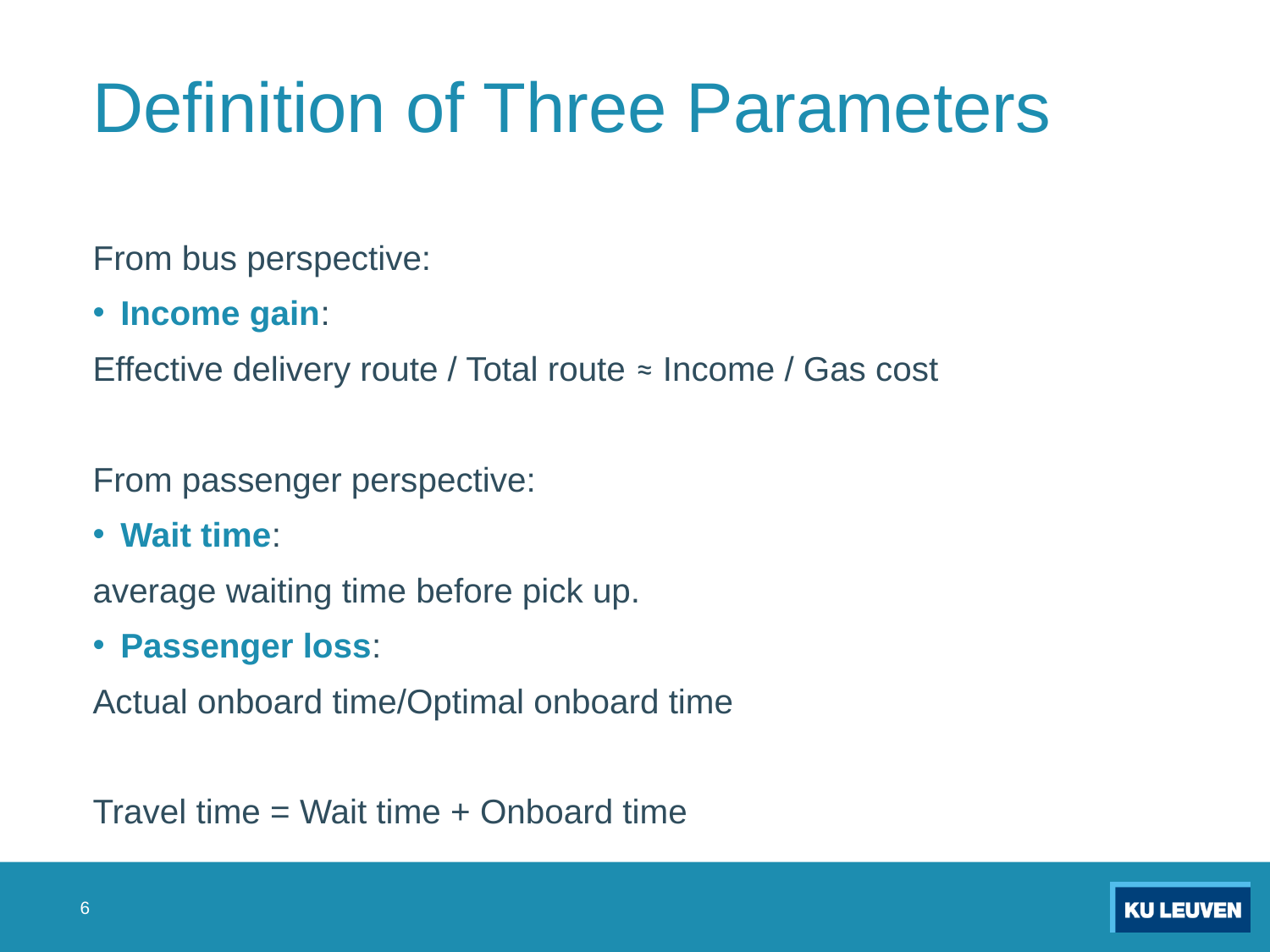

# Definition of Three Parameters
From bus perspective:
Income gain:
Effective delivery route / Total route ≈ Income / Gas cost

From passenger perspective:
Wait time:
average waiting time before pick up.
Passenger loss:
Actual onboard time/Optimal onboard time

Travel time = Wait time + Onboard time

6